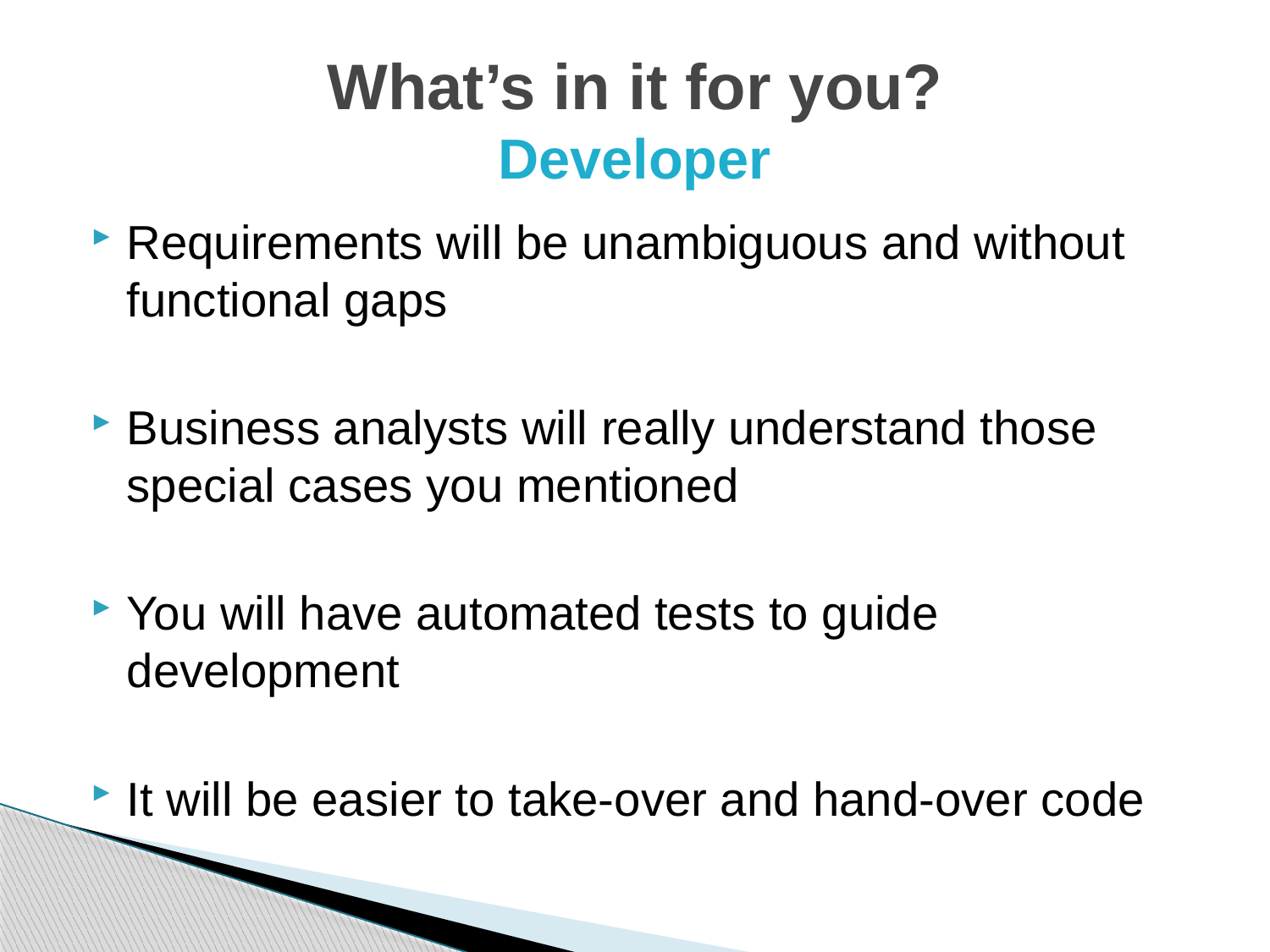

# What’s in it for you? Developer
Requirements will be unambiguous and without functional gaps

Business analysts will really understand those special cases you mentioned

You will have automated tests to guide development

It will be easier to take-over and hand-over code